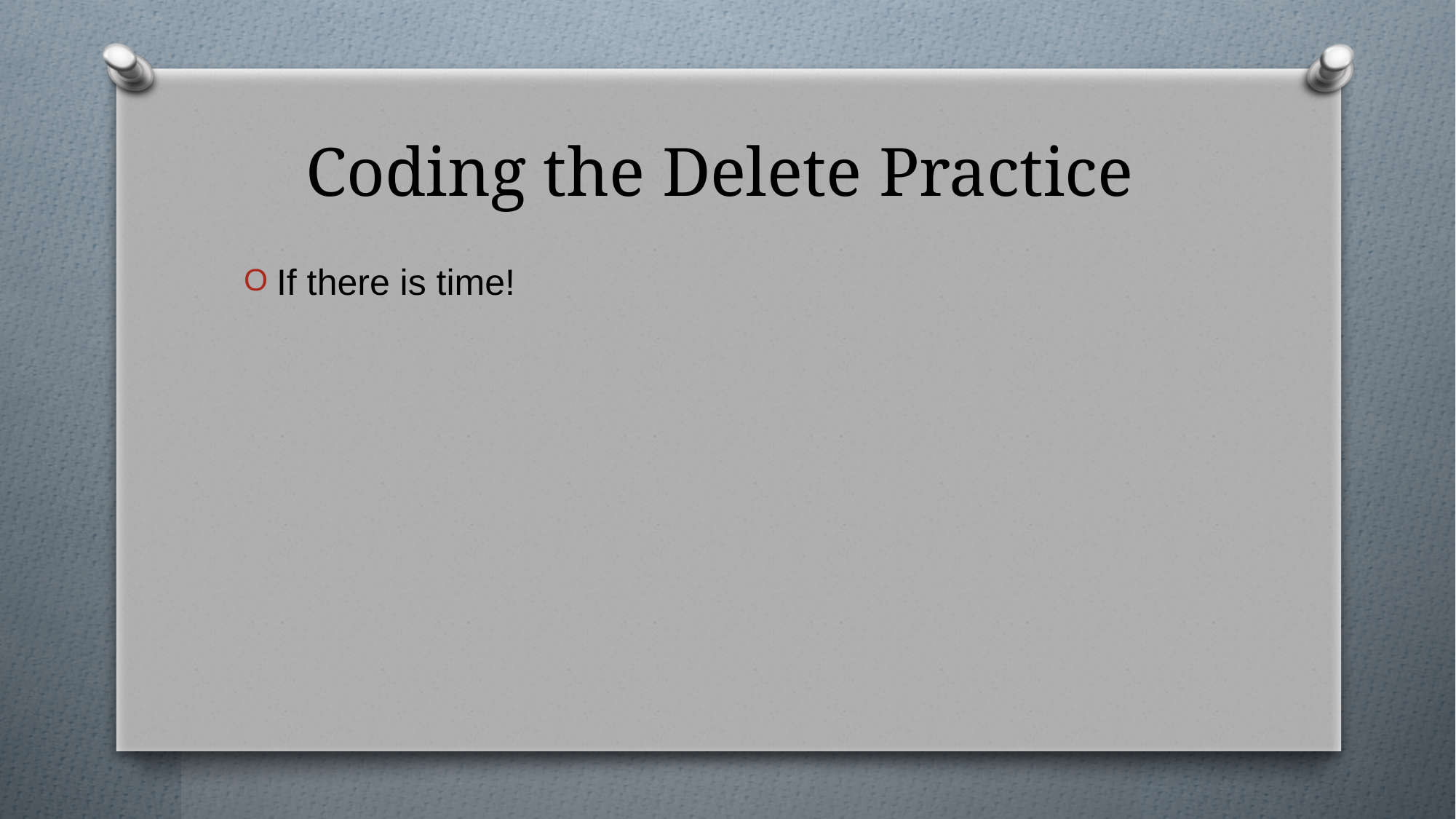

# Coding the Delete Practice
If there is time!